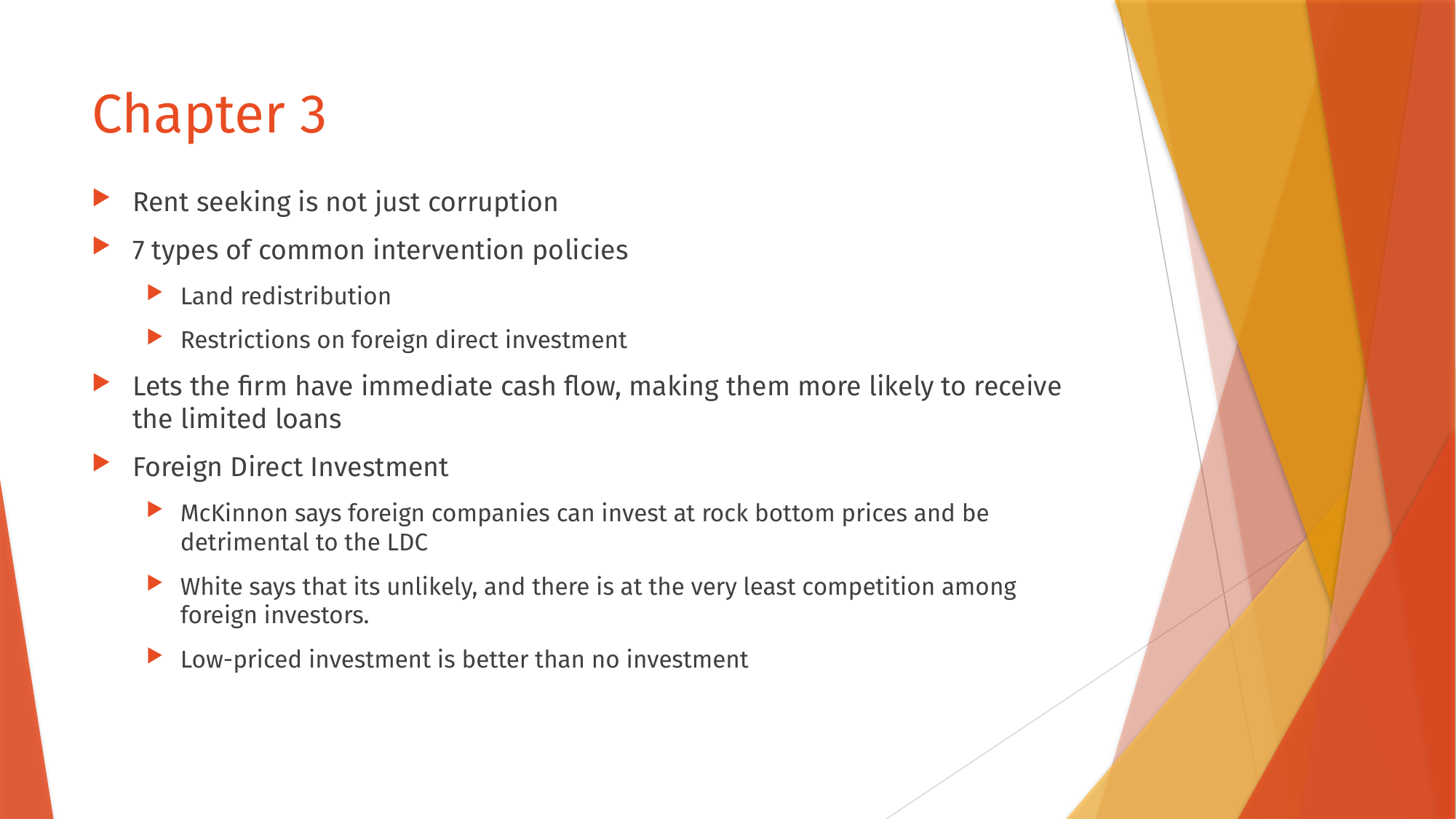

# Chapter 3
Rent seeking is not just corruption
7 types of common intervention policies
Land redistribution
Restrictions on foreign direct investment
Lets the firm have immediate cash flow, making them more likely to receive the limited loans
Foreign Direct Investment
McKinnon says foreign companies can invest at rock bottom prices and be detrimental to the LDC
White says that its unlikely, and there is at the very least competition among foreign investors.
Low-priced investment is better than no investment